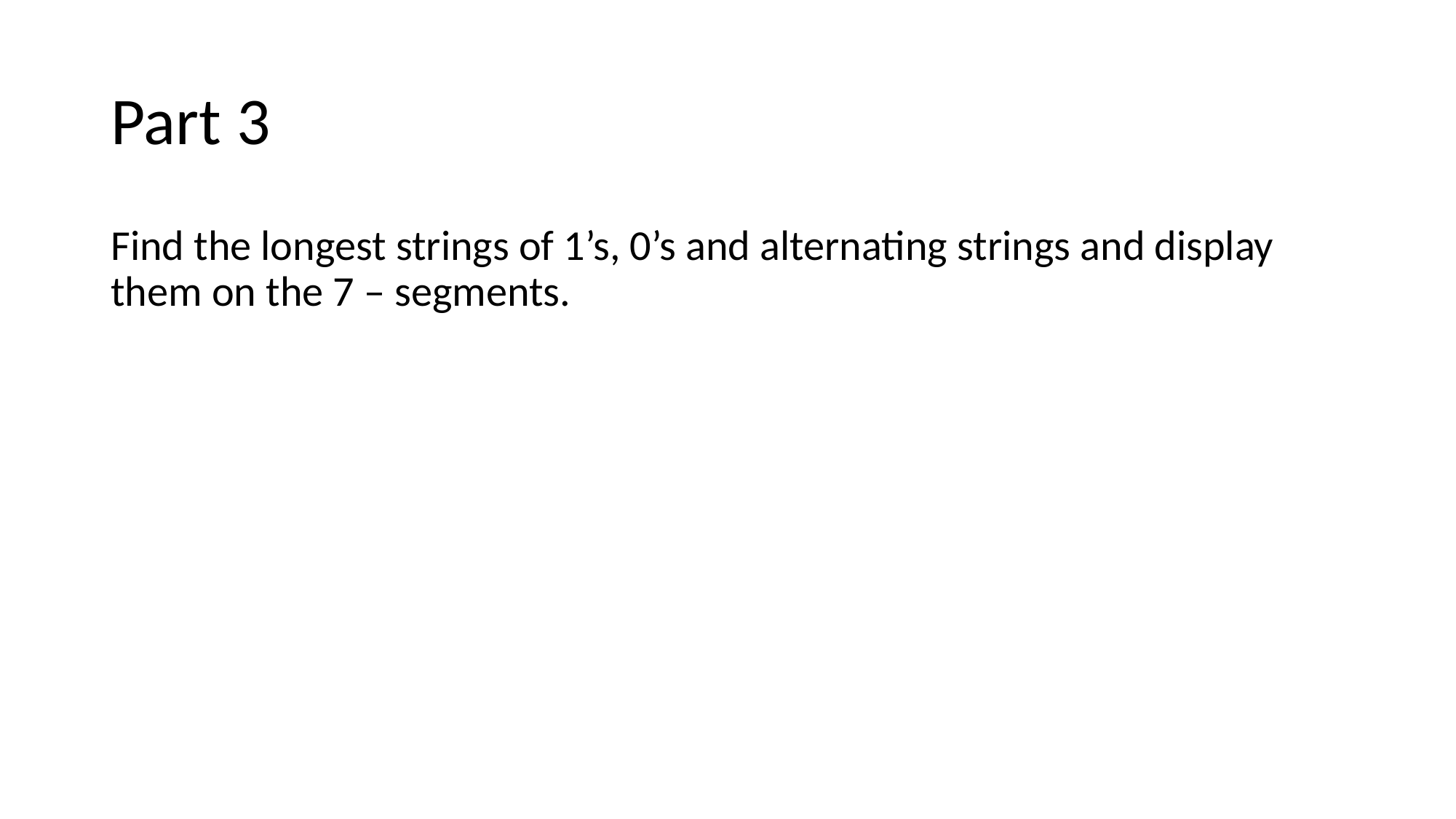

# Part 3
Find the longest strings of 1’s, 0’s and alternating strings and display them on the 7 – segments.